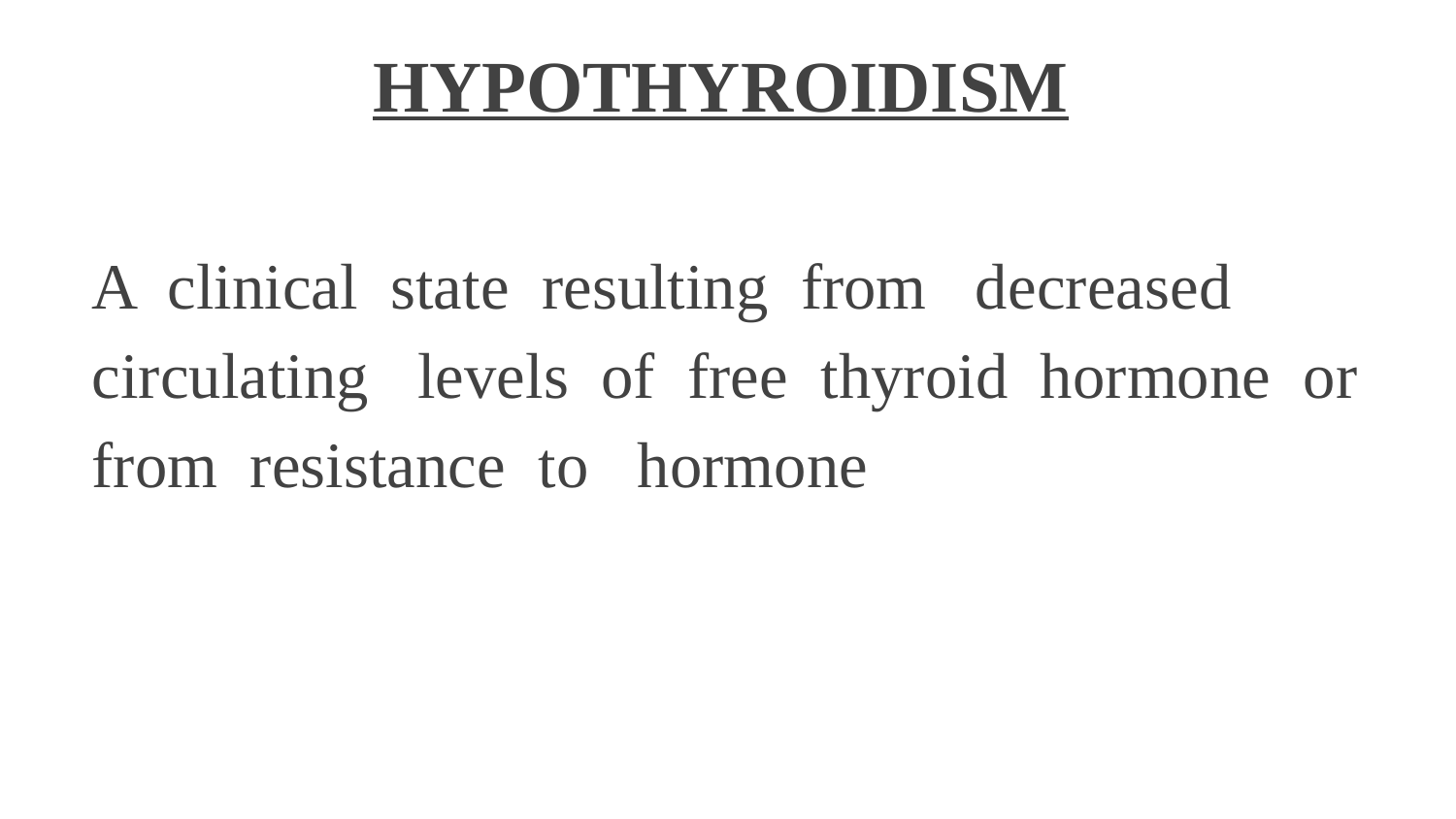

# HYPOTHYROIDISM
A  clinical  state  resulting  from   decreased  circulating   levels  of  free  thyroid  hormone  or  from  resistance  to   hormone